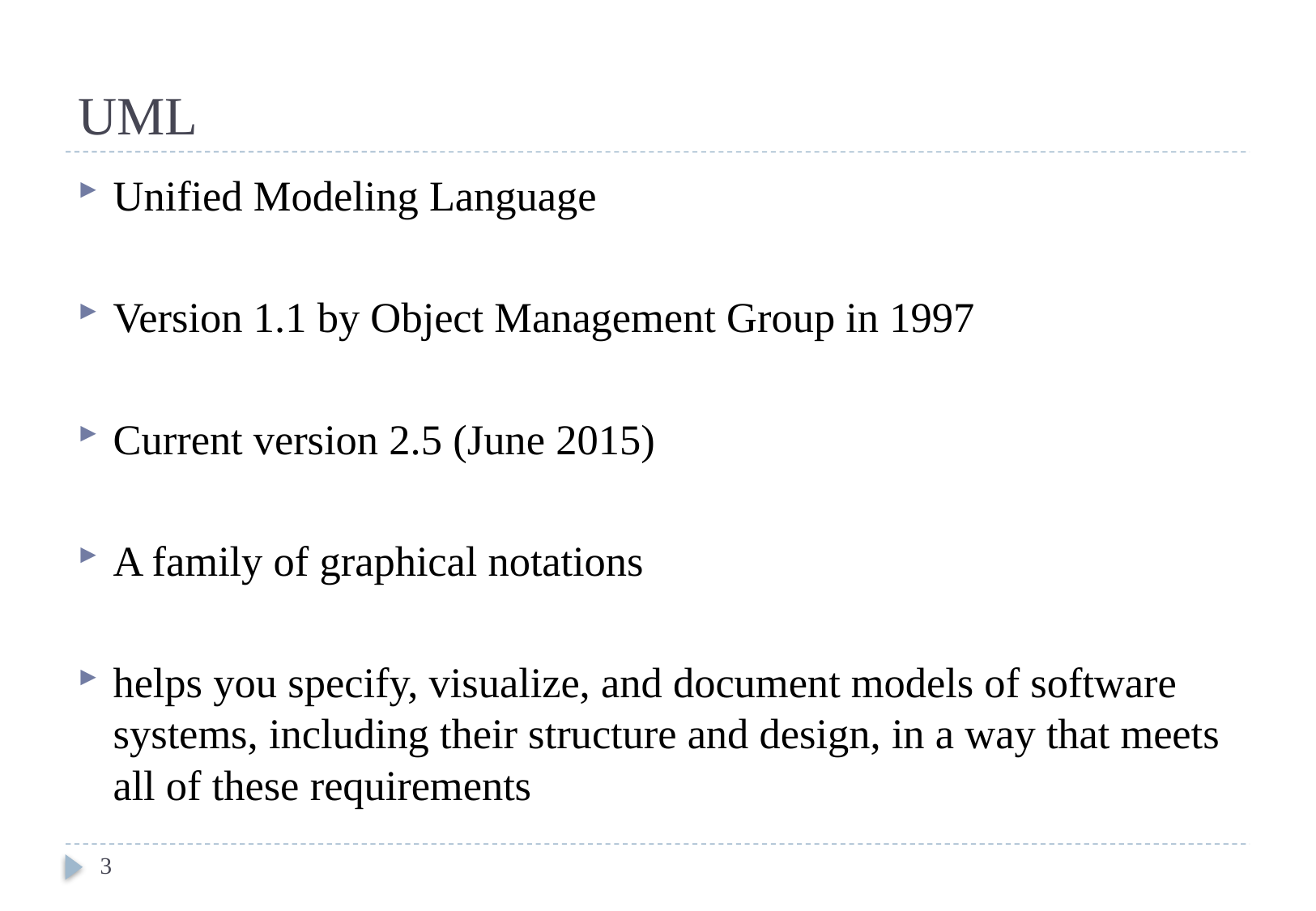

# UML
Unified Modeling Language

Version 1.1 by Object Management Group in 1997

Current version 2.5 (June 2015)

A family of graphical notations

helps you specify, visualize, and document models of software systems, including their structure and design, in a way that meets all of these requirements
3